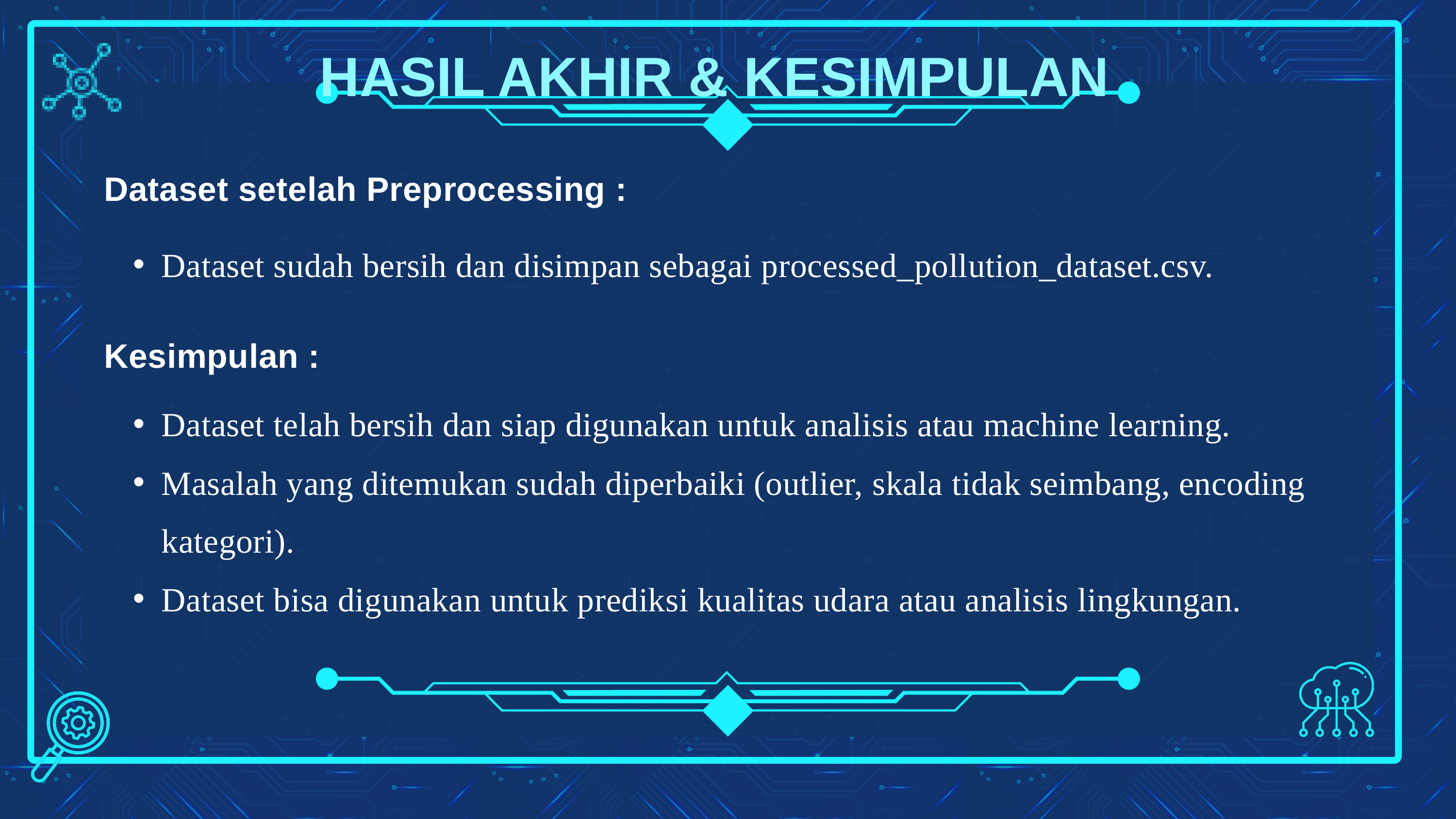

HASIL AKHIR & KESIMPULAN

Dataset setelah Preprocessing :
Dataset sudah bersih dan disimpan sebagai processed_pollution_dataset.csv.
Kesimpulan :
Dataset telah bersih dan siap digunakan untuk analisis atau machine learning.

Masalah yang ditemukan sudah diperbaiki (outlier, skala tidak seimbang, encoding kategori).
Dataset bisa digunakan untuk prediksi kualitas udara atau analisis lingkungan.